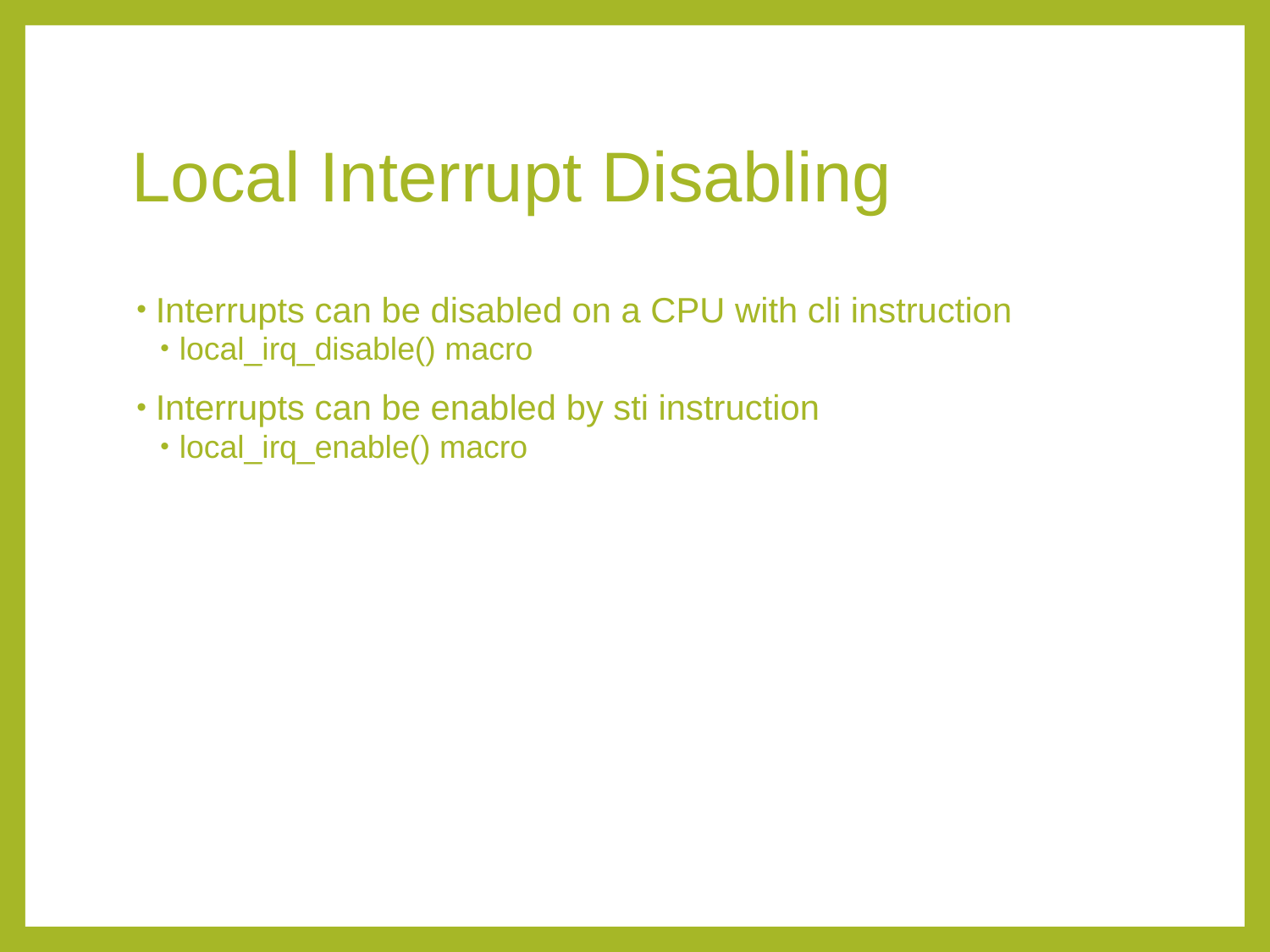

# Local Interrupt Disabling
Interrupts can be disabled on a CPU with cli instruction
local_irq_disable() macro
Interrupts can be enabled by sti instruction
local_irq_enable() macro